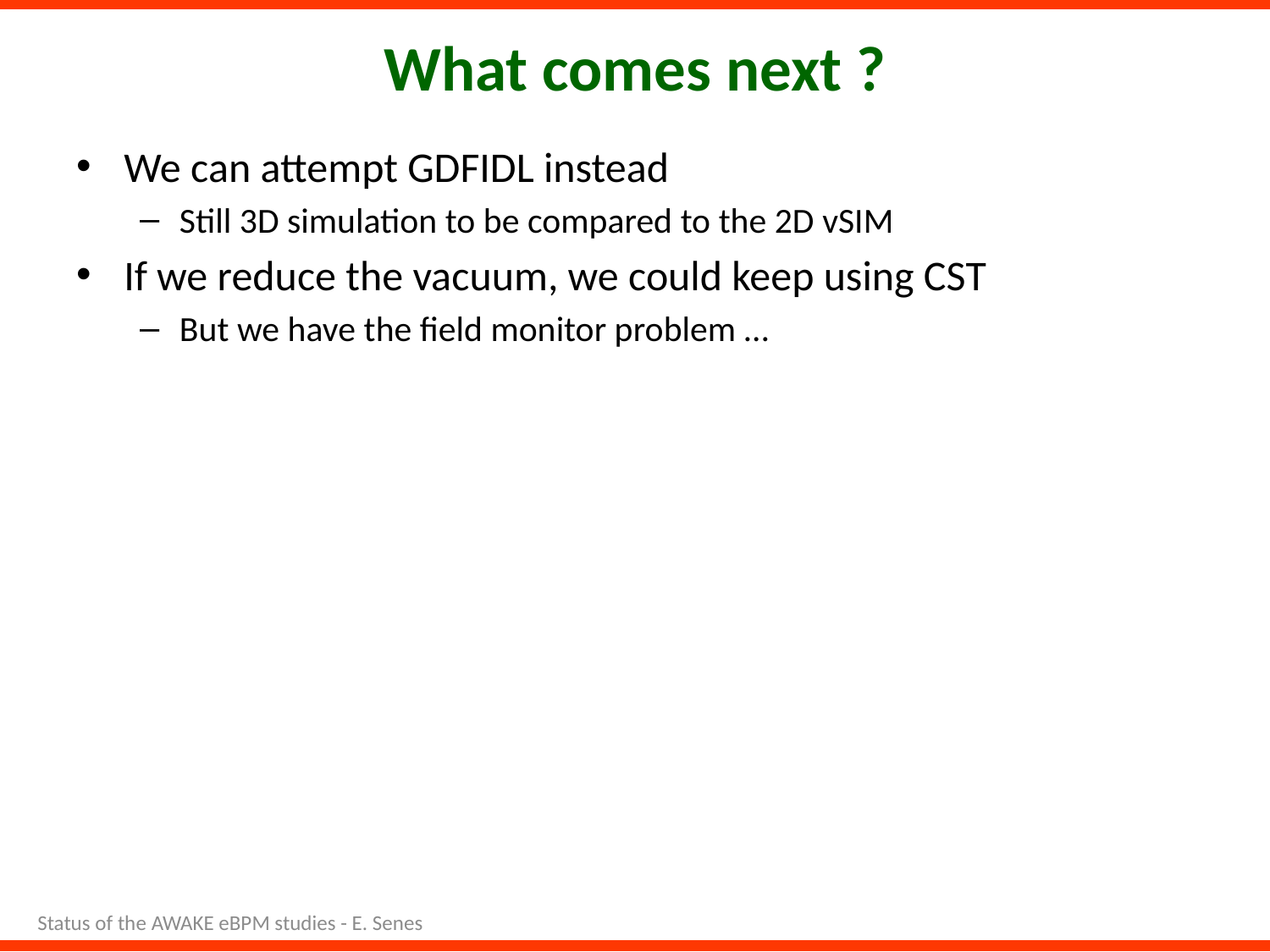

# What comes next ?
We can attempt GDFIDL instead
Still 3D simulation to be compared to the 2D vSIM
If we reduce the vacuum, we could keep using CST
But we have the field monitor problem …

Status of the AWAKE eBPM studies - E. Senes